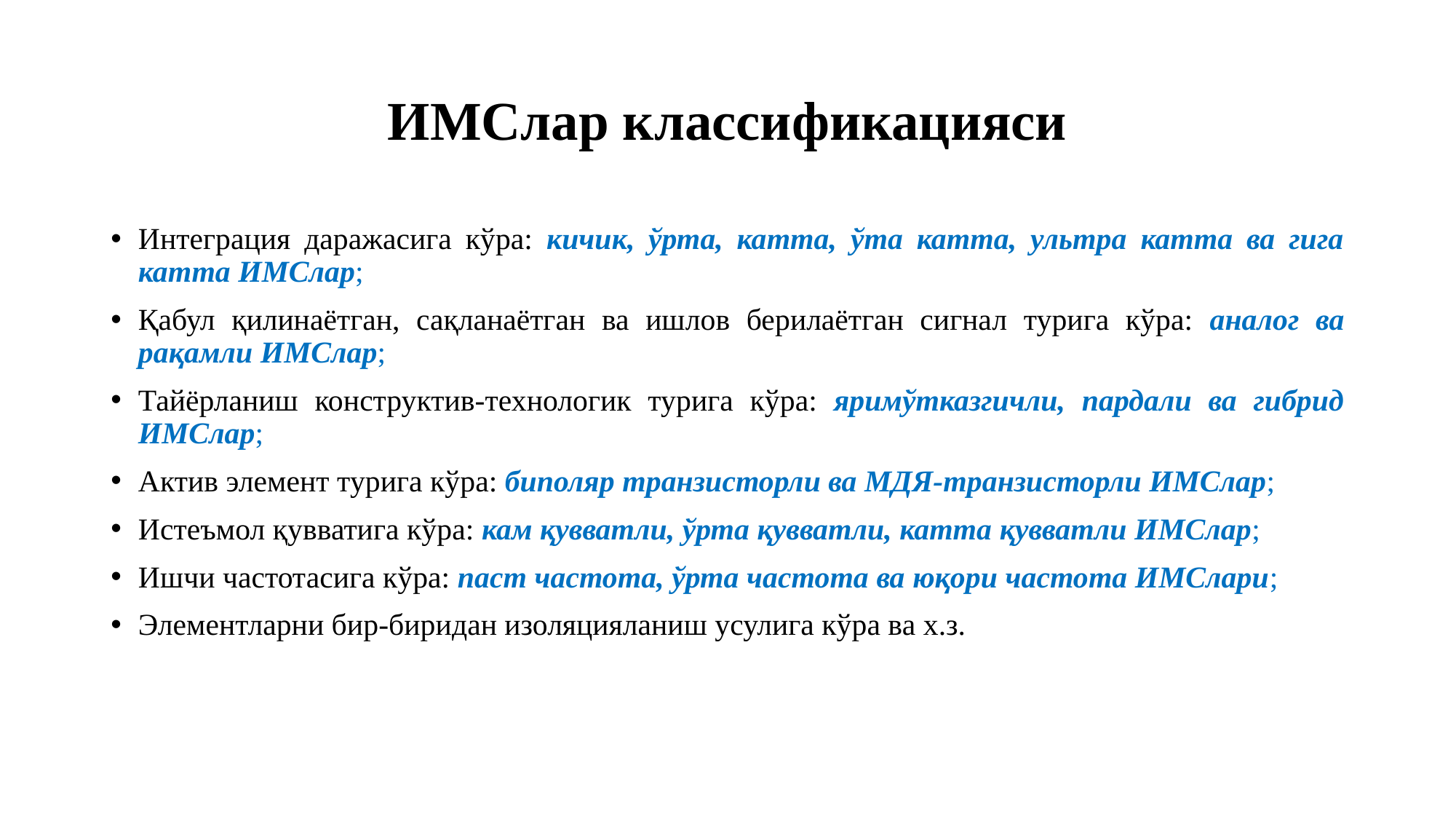

# ИМСлар классификацияси
Интеграция даражасига кўра: кичик, ўрта, катта, ўта катта, ультра катта ва гига катта ИМСлар;
Қабул қилинаётган, сақланаётган ва ишлов берилаётган сигнал турига кўра: аналог ва рақамли ИМСлар;
Тайёрланиш конструктив-технологик турига кўра: яримўтказгичли, пардали ва гибрид ИМСлар;
Актив элемент турига кўра: биполяр транзисторли ва МДЯ-транзисторли ИМСлар;
Истеъмол қувватига кўра: кам қувватли, ўрта қувватли, катта қувватли ИМСлар;
Ишчи частотасига кўра: паст частота, ўрта частота ва юқори частота ИМСлари;
Элементларни бир-биридан изоляцияланиш усулига кўра ва х.з.